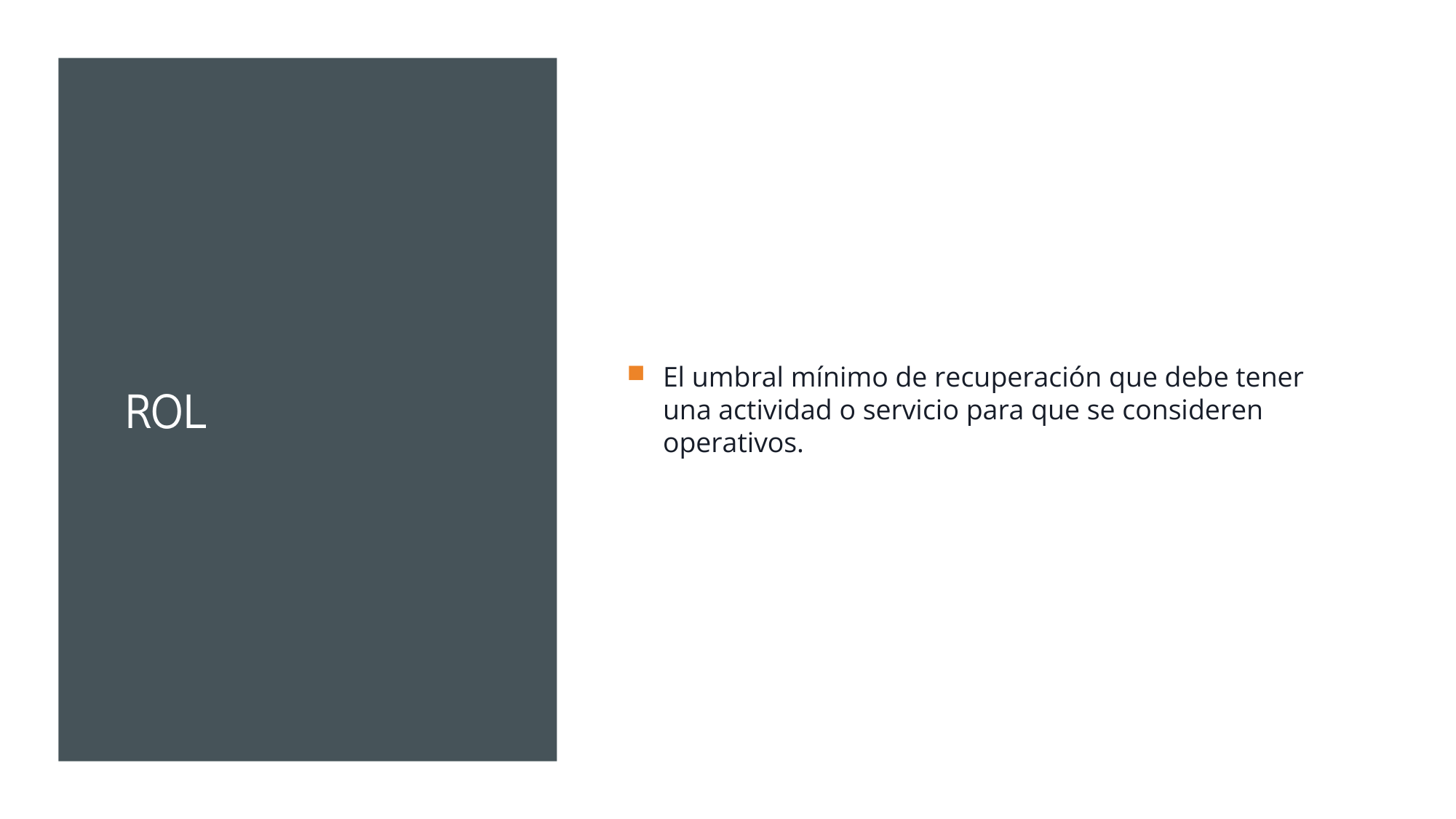

# ROL
El umbral mínimo de recuperación que debe tener una actividad o servicio para que se consideren operativos.